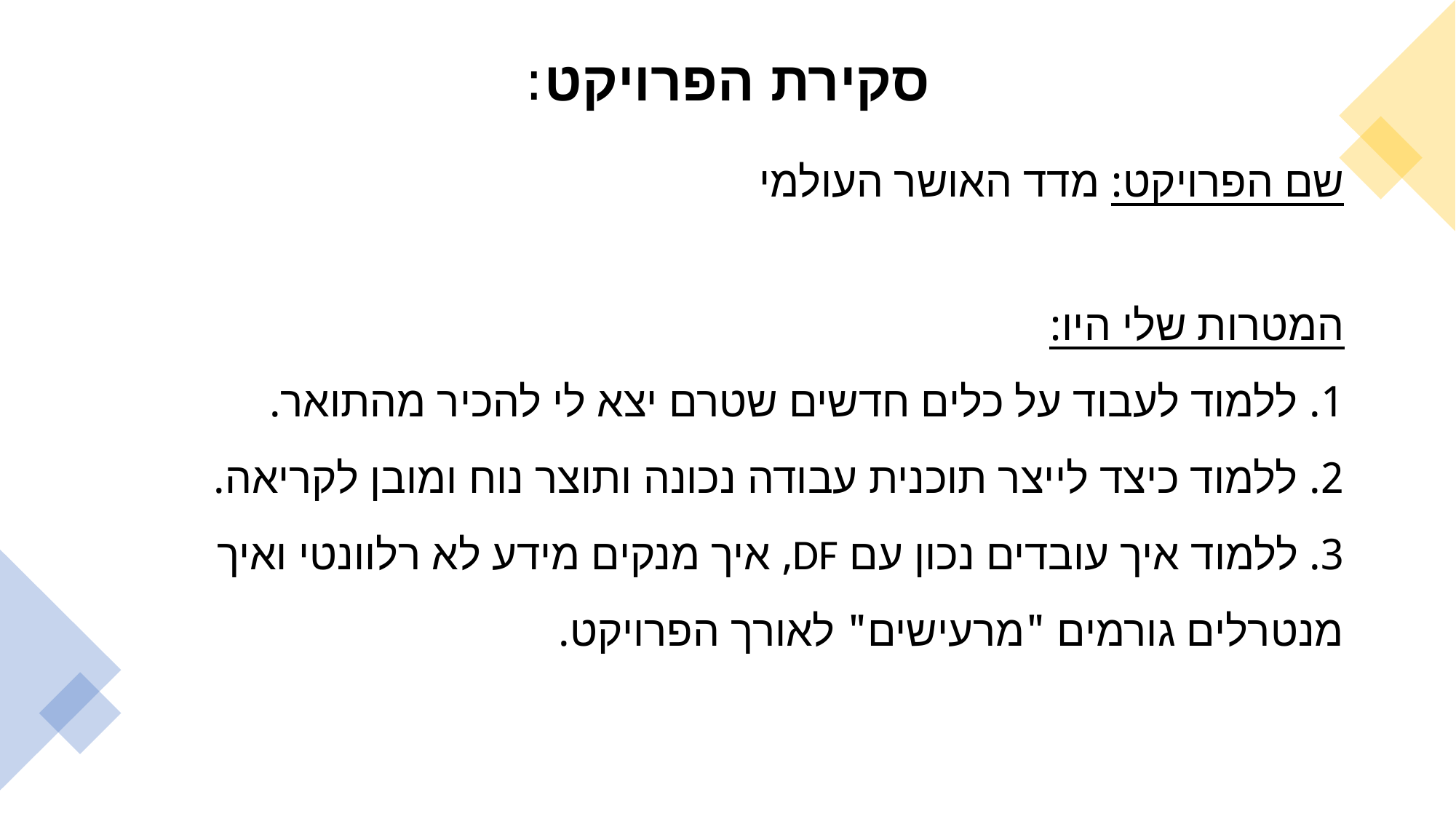

סקירת הפרויקט:
שם הפרויקט: מדד האושר העולמי
המטרות שלי היו:
1. ללמוד לעבוד על כלים חדשים שטרם יצא לי להכיר מהתואר.
2. ללמוד כיצד לייצר תוכנית עבודה נכונה ותוצר נוח ומובן לקריאה.
3. ללמוד איך עובדים נכון עם DF, איך מנקים מידע לא רלוונטי ואיך מנטרלים גורמים "מרעישים" לאורך הפרויקט.